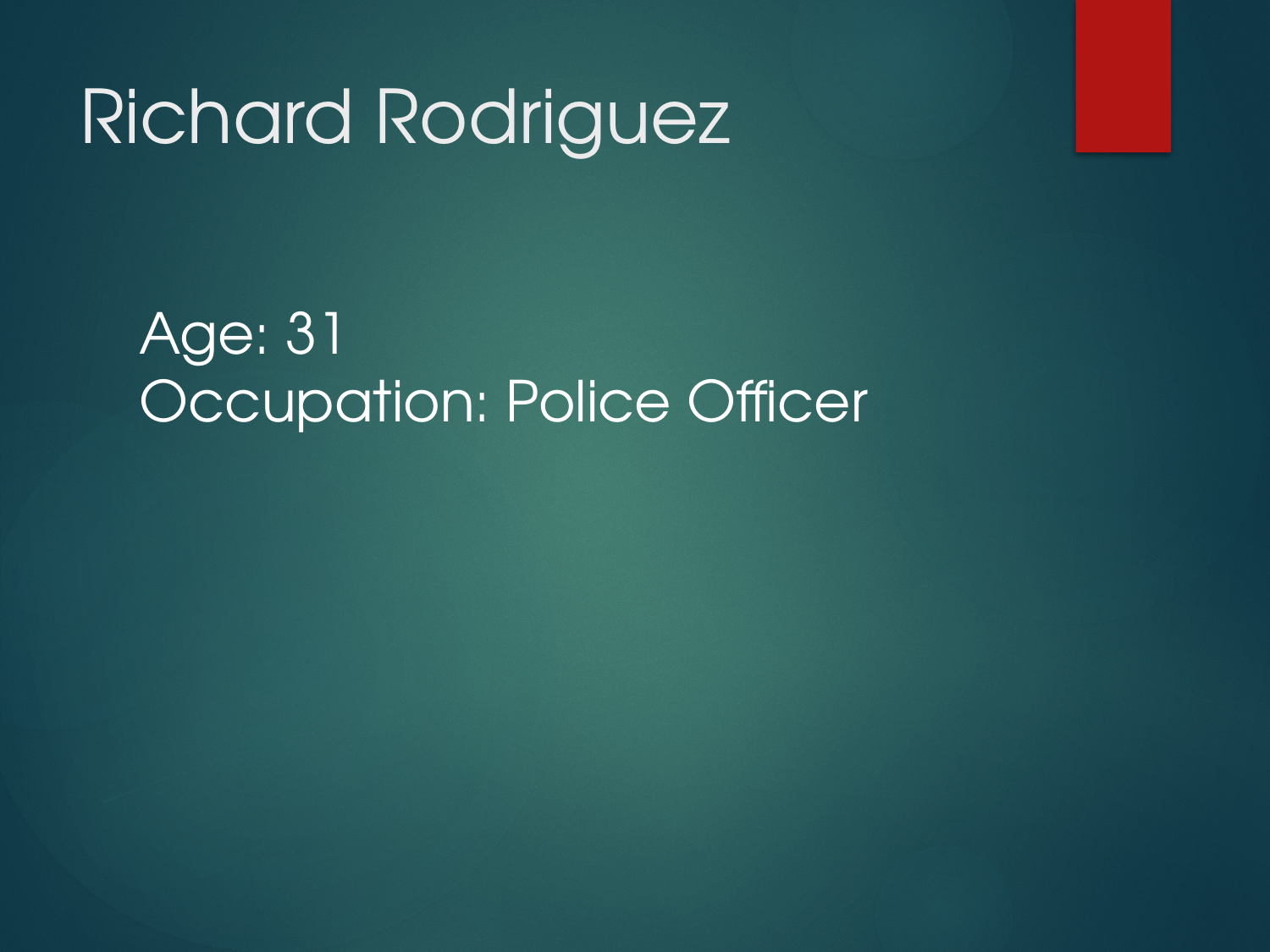

# Richard Rodriguez

Age: 31
Occupation: Police Officer